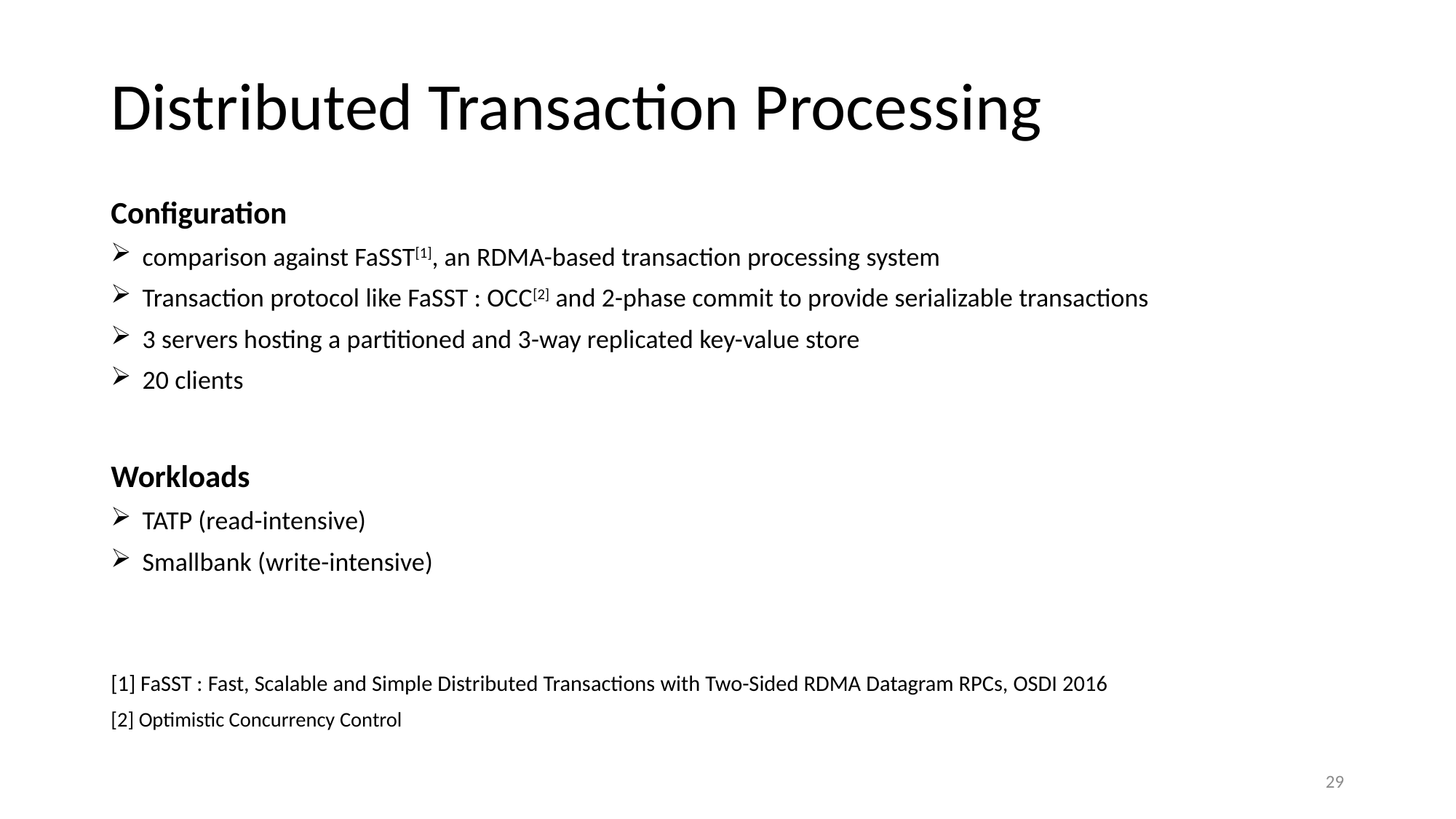

# Distributed Transaction Processing
Configuration
 comparison against FaSST[1], an RDMA-based transaction processing system
 Transaction protocol like FaSST : OCC[2] and 2-phase commit to provide serializable transactions
 3 servers hosting a partitioned and 3-way replicated key-value store
 20 clients

Workloads
 TATP (read-intensive)
 Smallbank (write-intensive)

[1] FaSST : Fast, Scalable and Simple Distributed Transactions with Two-Sided RDMA Datagram RPCs, OSDI 2016
[2] Optimistic Concurrency Control
29